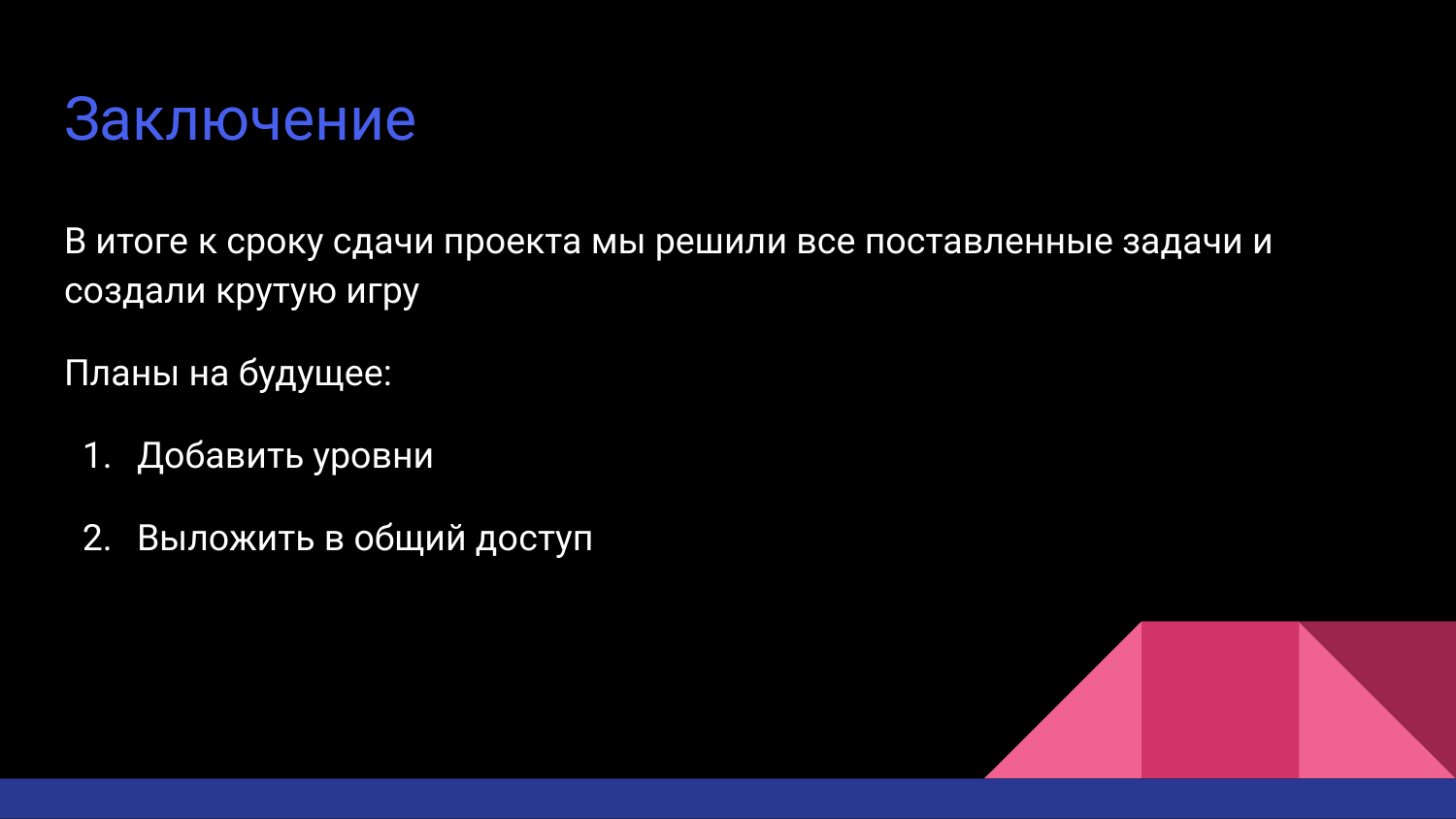

# Заключение
В итоге к сроку сдачи проекта мы решили все поставленные задачи и создали крутую игру
Планы на будущее:
Добавить уровни
Выложить в общий доступ